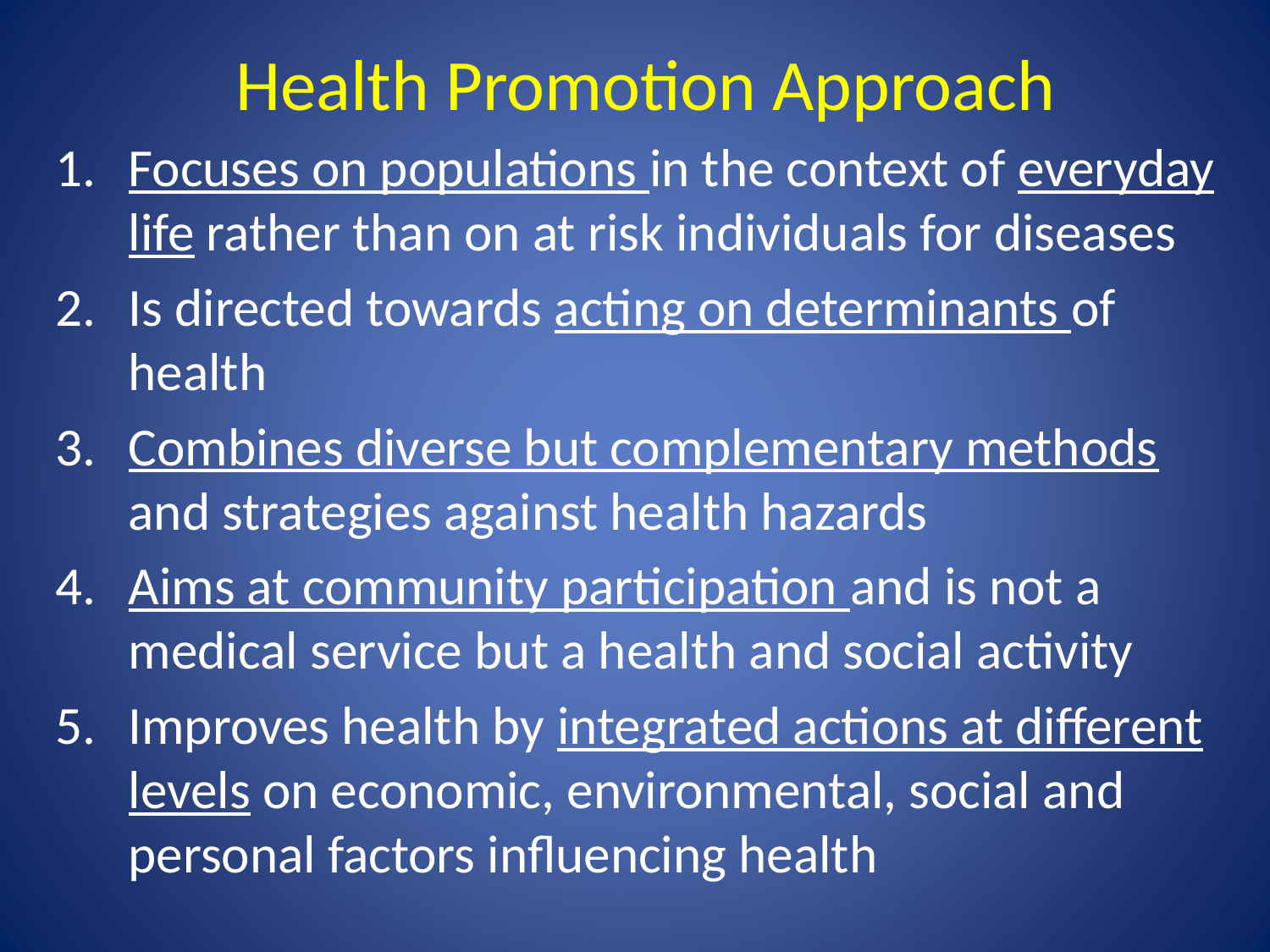

# Health Promotion Approach
Focuses on populations in the context of everyday life rather than on at risk individuals for diseases
Is directed towards acting on determinants of health
Combines diverse but complementary methods and strategies against health hazards
Aims at community participation and is not a medical service but a health and social activity
Improves health by integrated actions at different levels on economic, environmental, social and personal factors influencing health